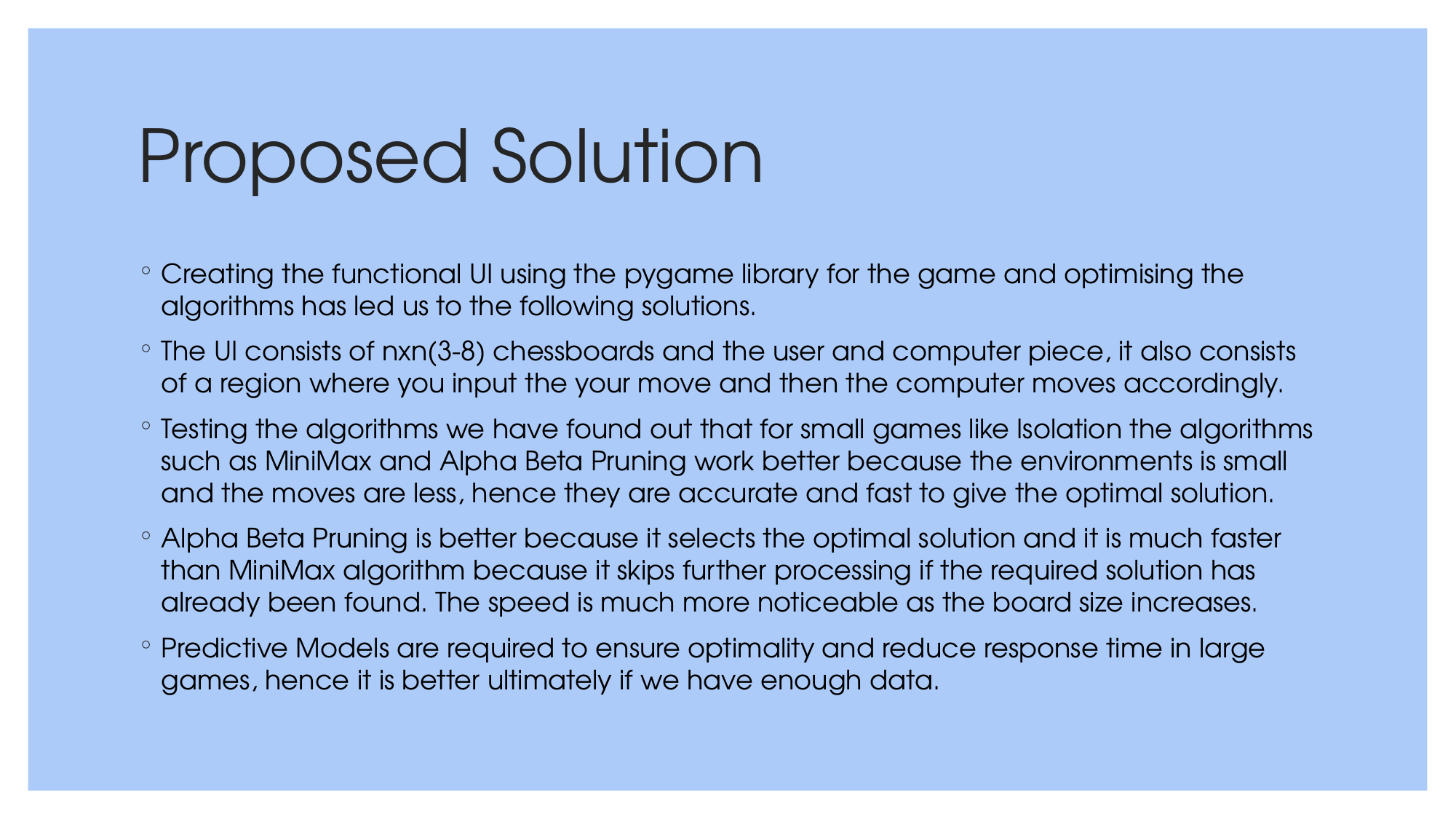

# Proposed Solution
Creating the functional UI using the pygame library for the game and optimising the algorithms has led us to the following solutions.
The UI consists of nxn(3-8) chessboards and the user and computer piece, it also consists of a region where you input the your move and then the computer moves accordingly.
Testing the algorithms we have found out that for small games like Isolation the algorithms such as MiniMax and Alpha Beta Pruning work better because the environments is small and the moves are less, hence they are accurate and fast to give the optimal solution.
Alpha Beta Pruning is better because it selects the optimal solution and it is much faster than MiniMax algorithm because it skips further processing if the required solution has already been found. The speed is much more noticeable as the board size increases.
Predictive Models are required to ensure optimality and reduce response time in large games, hence it is better ultimately if we have enough data.